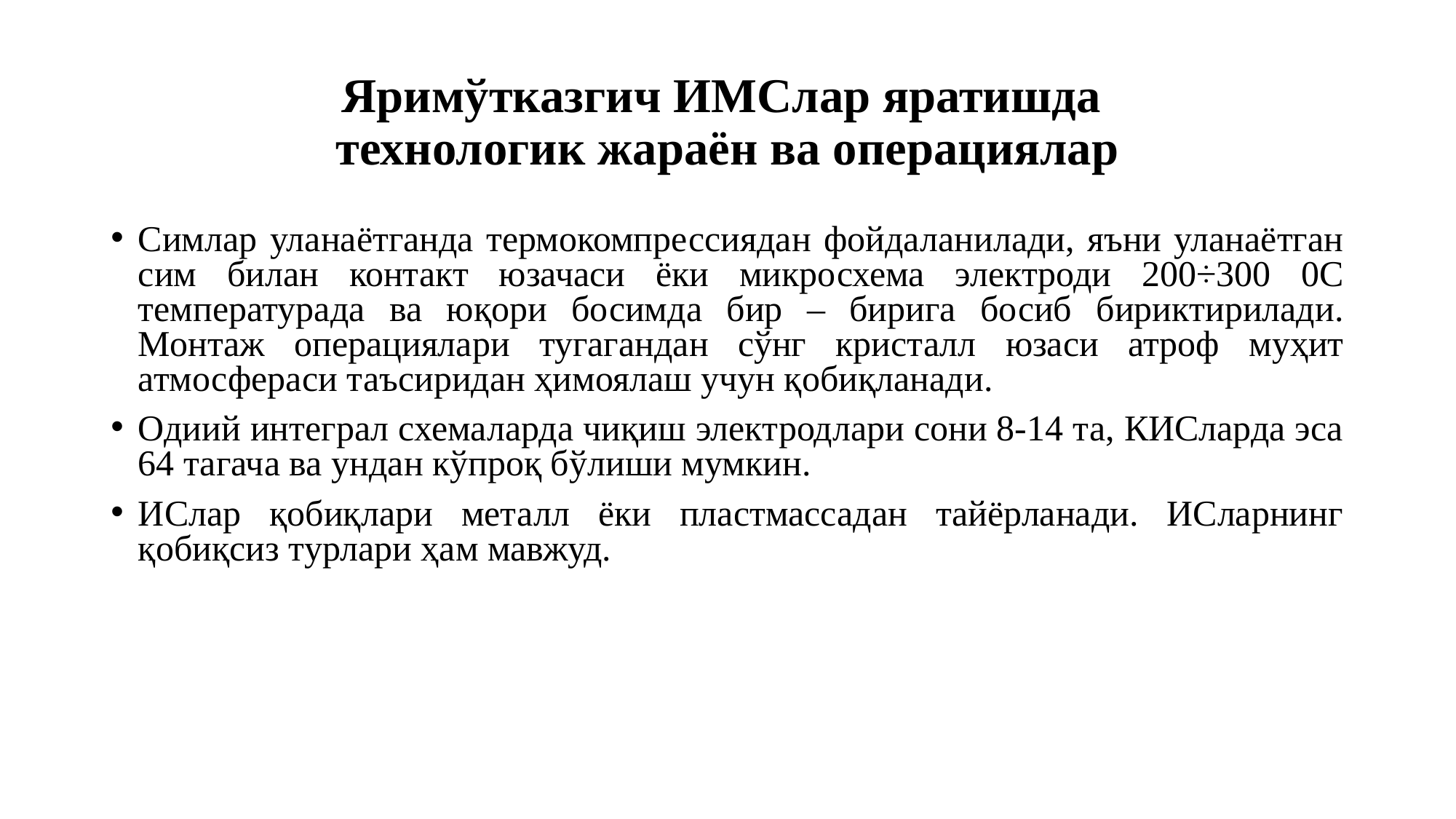

# Яримўтказгич ИМСлар яратишда технологик жараён ва операциялар
Симлар уланаётганда термокомпрессиядан фойдаланилади, яъни уланаётган сим билан контакт юзачаси ёки микросхема электроди 200÷300 0С температурада ва юқори босимда бир – бирига босиб бириктирилади. Монтаж операциялари тугагандан сўнг кристалл юзаси атроф муҳит атмосфераси таъсиридан ҳимоялаш учун қобиқланади.
Одиий интеграл схемаларда чиқиш электродлари сони 8-14 та, КИСларда эса 64 тагача ва ундан кўпроқ бўлиши мумкин.
ИСлар қобиқлари металл ёки пластмассадан тайёрланади. ИСларнинг қобиқсиз турлари ҳам мавжуд.